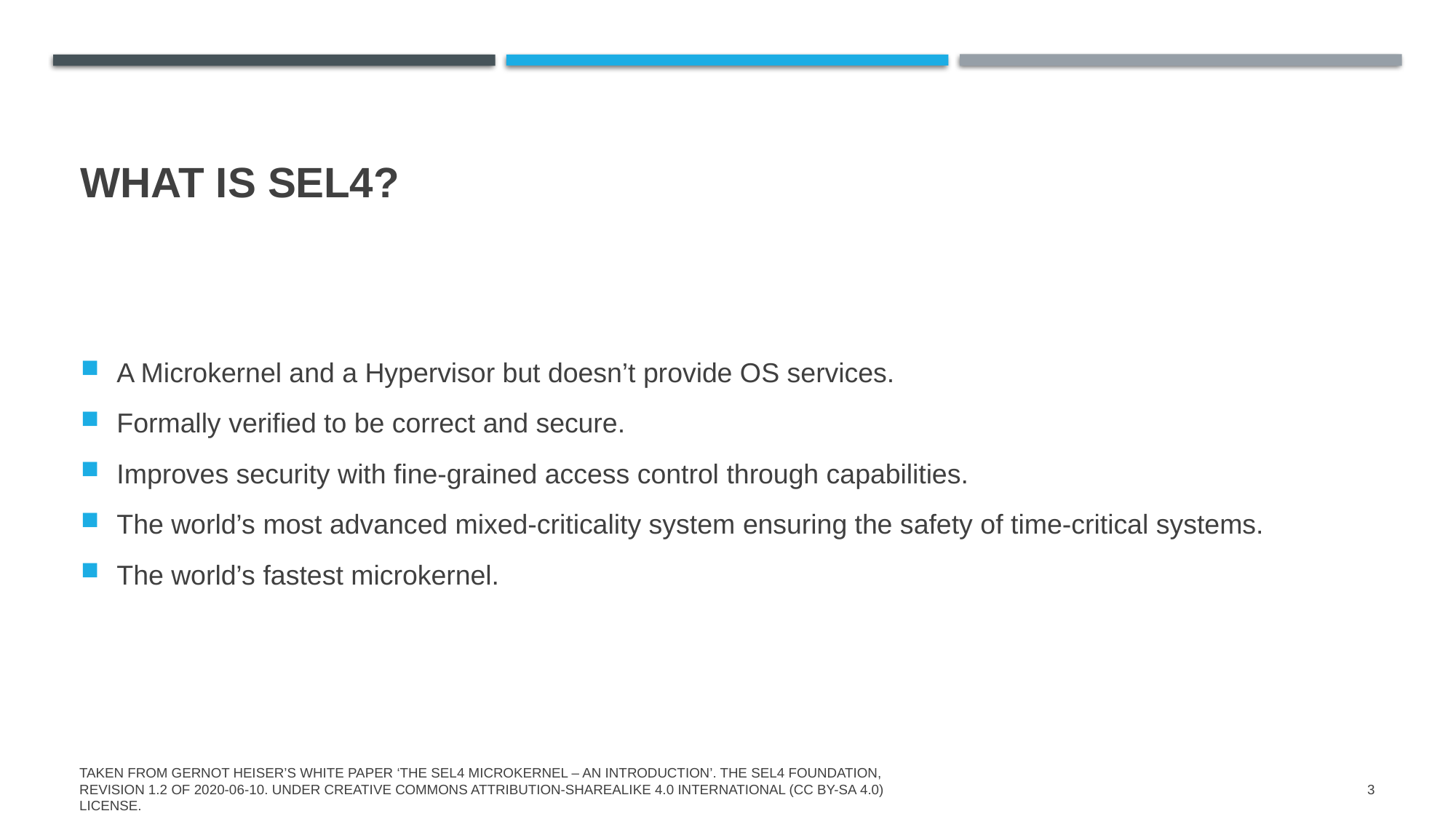

# What IS seL4?
A Microkernel and a Hypervisor but doesn’t provide OS services.
Formally verified to be correct and secure.
Improves security with fine-grained access control through capabilities.
The world’s most advanced mixed-criticality system ensuring the safety of time-critical systems.
The world’s fastest microkernel.

TAKEN FROM Gernot Heiser’s White paper ‘The seL4 Microkernel – An Introduction’. The seL4 Foundation, Revision 1.2 of 2020-06-10. Under Creative Commons Attribution-ShareAlike 4.0 International (CC BY-SA 4.0) License.
3